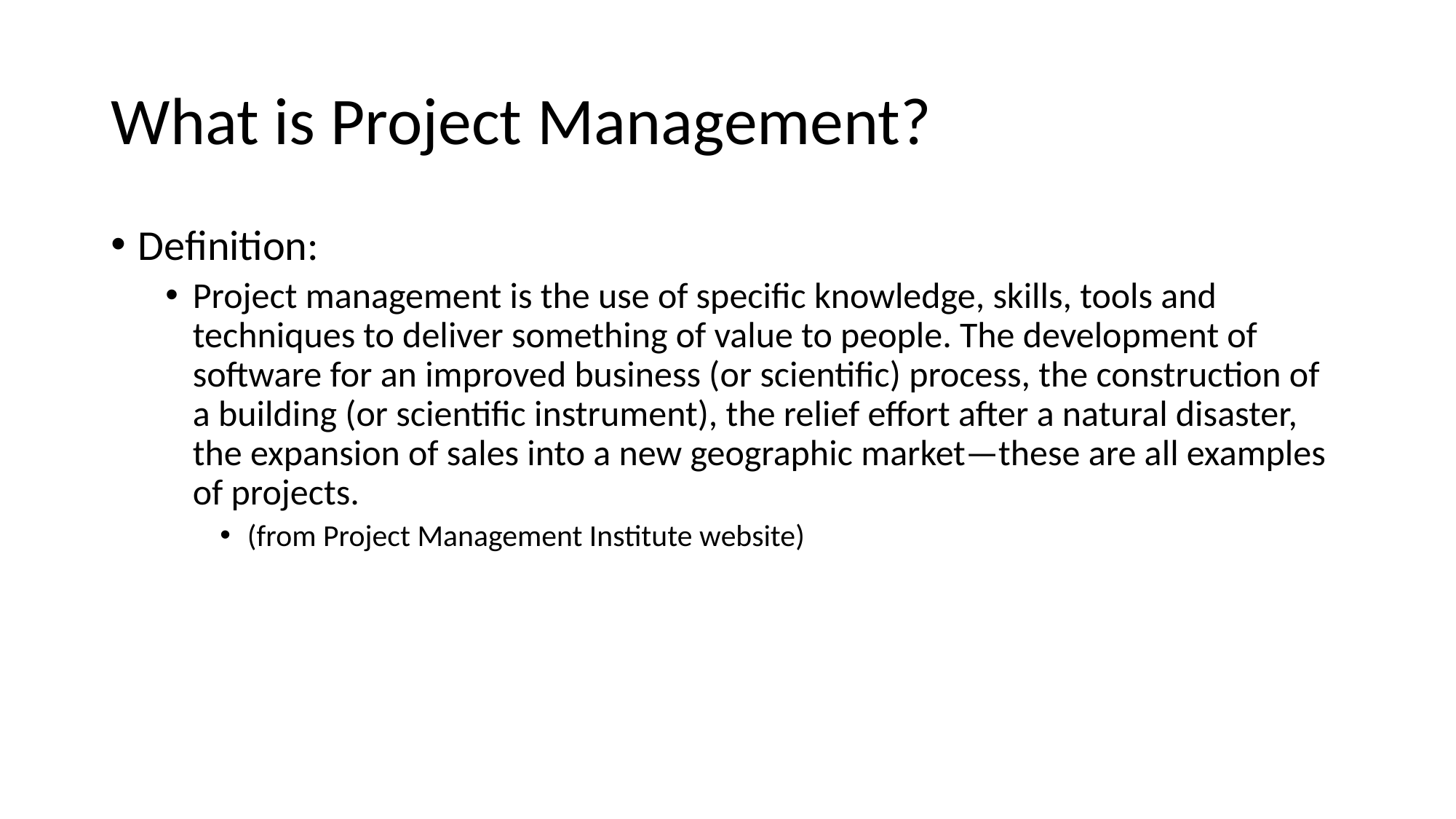

# What is Project Management?
Definition:
Project management is the use of specific knowledge, skills, tools and techniques to deliver something of value to people. The development of software for an improved business (or scientific) process, the construction of a building (or scientific instrument), the relief effort after a natural disaster, the expansion of sales into a new geographic market—these are all examples of projects.
(from Project Management Institute website)